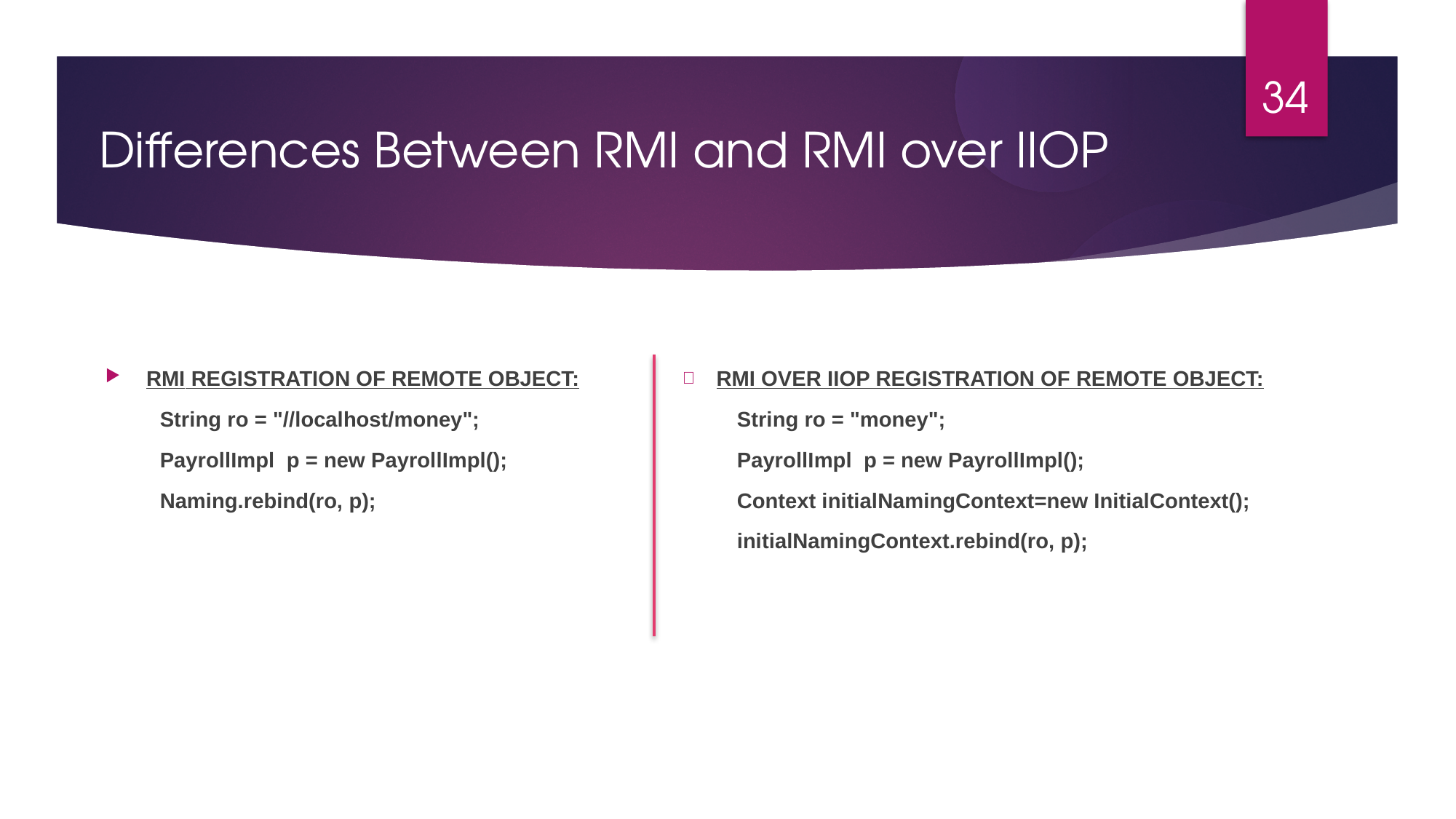

34
Differences Between RMI and RMI over IIOP
RMI REGISTRATION OF REMOTE OBJECT:
String ro = "//localhost/money";
PayrollImpl  p = new PayrollImpl();
Naming.rebind(ro, p);

RMI OVER IIOP REGISTRATION OF REMOTE OBJECT:
String ro = "money";
PayrollImpl  p = new PayrollImpl();
Context initialNamingContext=new InitialContext();
initialNamingContext.rebind(ro, p);